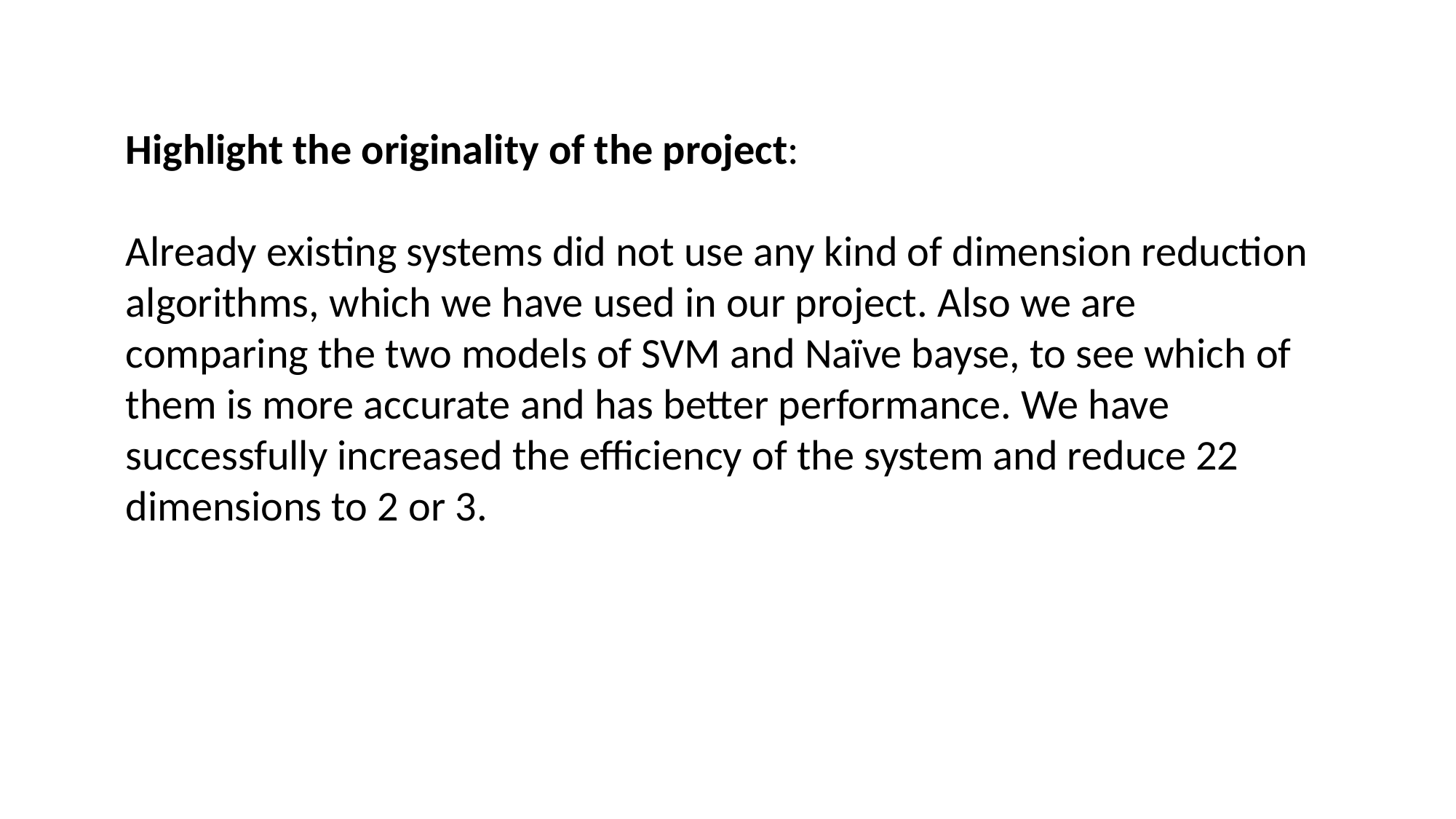

Highlight the originality of the project:

Already existing systems did not use any kind of dimension reduction algorithms, which we have used in our project. Also we are comparing the two models of SVM and Naïve bayse, to see which of them is more accurate and has better performance. We have successfully increased the efficiency of the system and reduce 22 dimensions to 2 or 3.